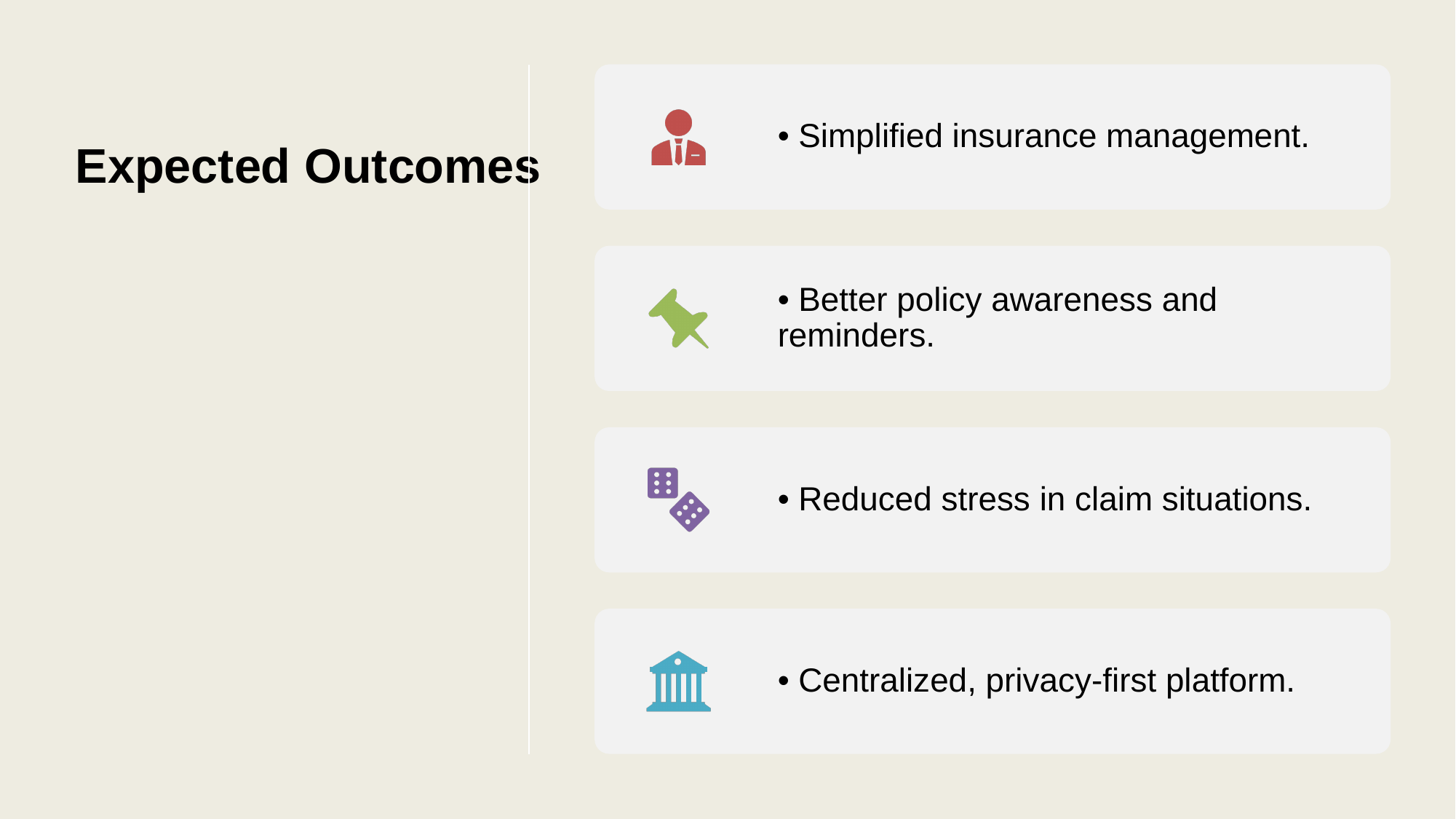

• Simplified insurance management.
• Better policy awareness and reminders.
• Reduced stress in claim situations.
• Centralized, privacy-first platform.
# Expected Outcomes